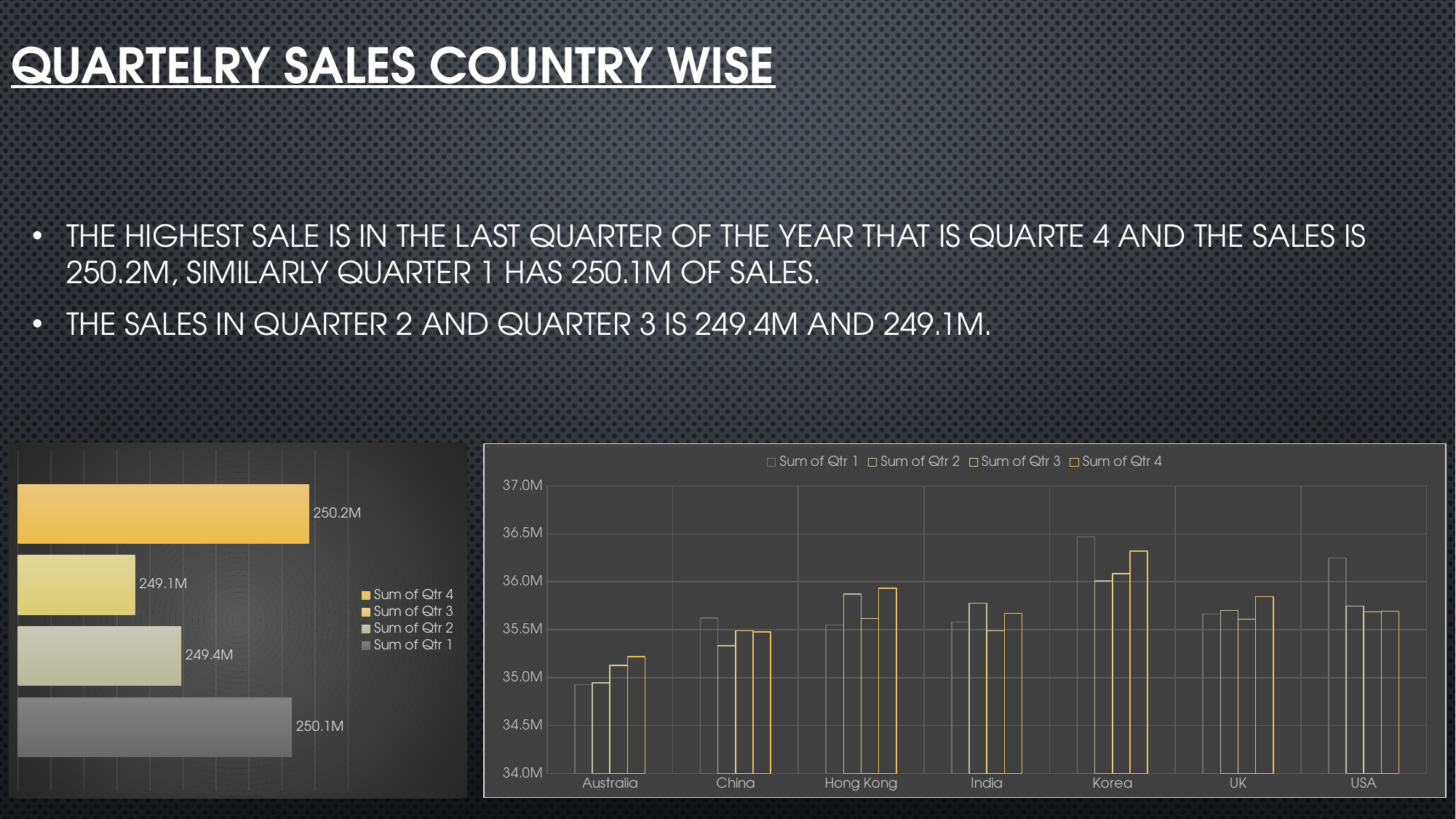

# QUARTELRY SALES COUNTRY WISE
THE HIGHEST SALE IS IN THE LAST QUARTER OF THE YEAR THAT IS QUARTE 4 AND THE SALES IS 250.2M, SIMILARLY QUARTER 1 HAS 250.1M OF SALES.
THE SALES IN QUARTER 2 AND QUARTER 3 IS 249.4M AND 249.1M.

### Chart

| Category | Sum of Qtr 1 | Sum of Qtr 2 | Sum of Qtr 3 | Sum of Qtr 4 |
|---|---|---|---|---|
| Total | 250060041.0 | 249389065.0 | 249109792.0 | 250164602.0 |

### Chart

| Category | Sum of Qtr 1 | Sum of Qtr 2 | Sum of Qtr 3 | Sum of Qtr 4 |
|---|---|---|---|---|
| Australia | 34926861.0 | 34945202.0 | 35127250.0 | 35219864.0 |
| China | 35622882.0 | 35334305.0 | 35488213.0 | 35477829.0 |
| Hong Kong | 35551253.0 | 35873678.0 | 35618321.0 | 35934007.0 |
| India | 35580640.0 | 35776321.0 | 35490056.0 | 35672268.0 |
| Korea | 36468397.0 | 36010580.0 | 36086180.0 | 36319128.0 |
| UK | 35663007.0 | 35700141.0 | 35612610.0 | 35845687.0 |
| USA | 36247001.0 | 35748838.0 | 35687162.0 | 35695819.0 |